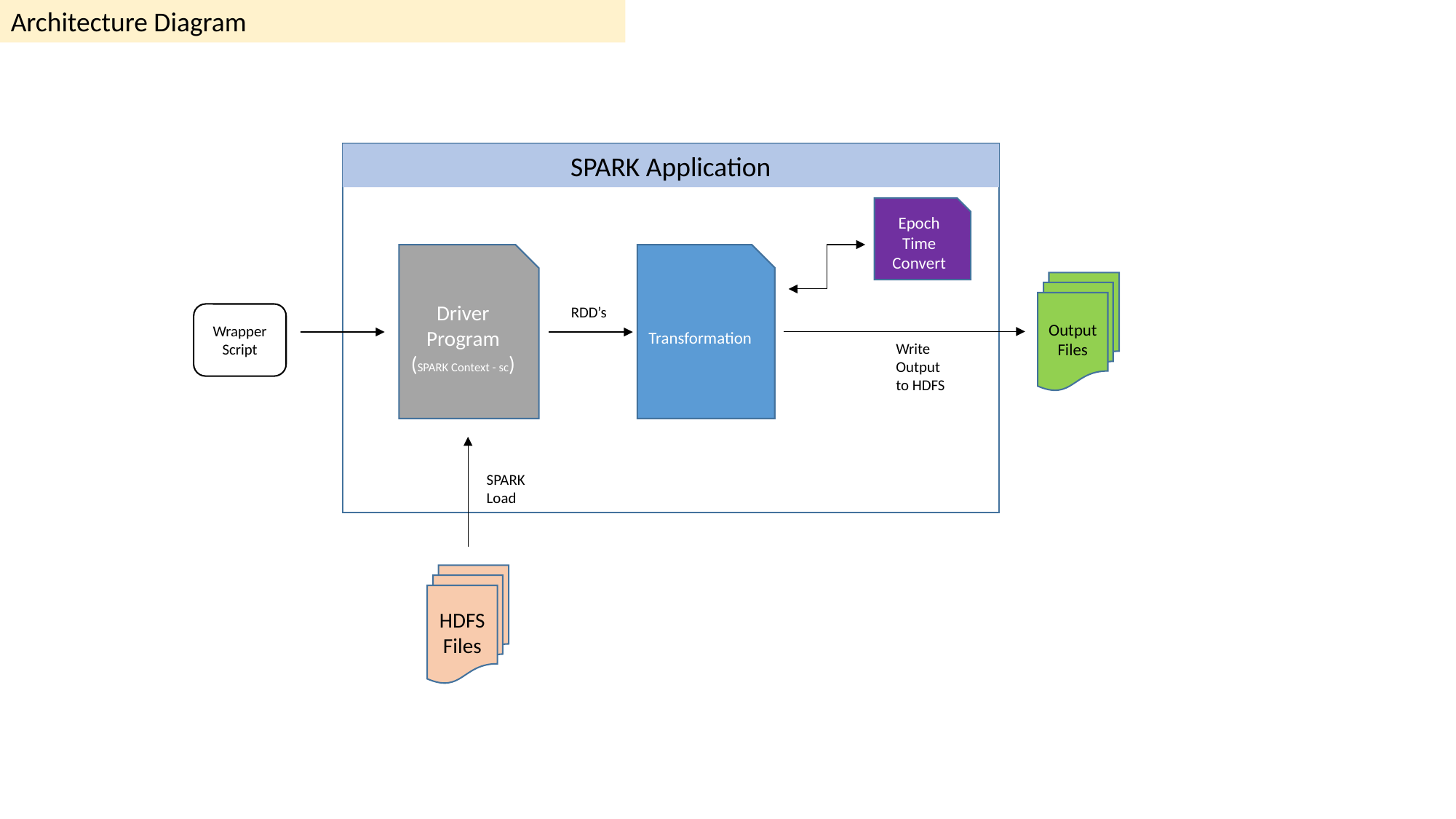

Architecture Diagram

SPARK Application
Epoch Time Convert
Transformation
Driver Program
(SPARK Context - sc)
Output Files
RDD’s
Wrapper Script
Write Output to HDFS
SPARK Load
HDFS Files